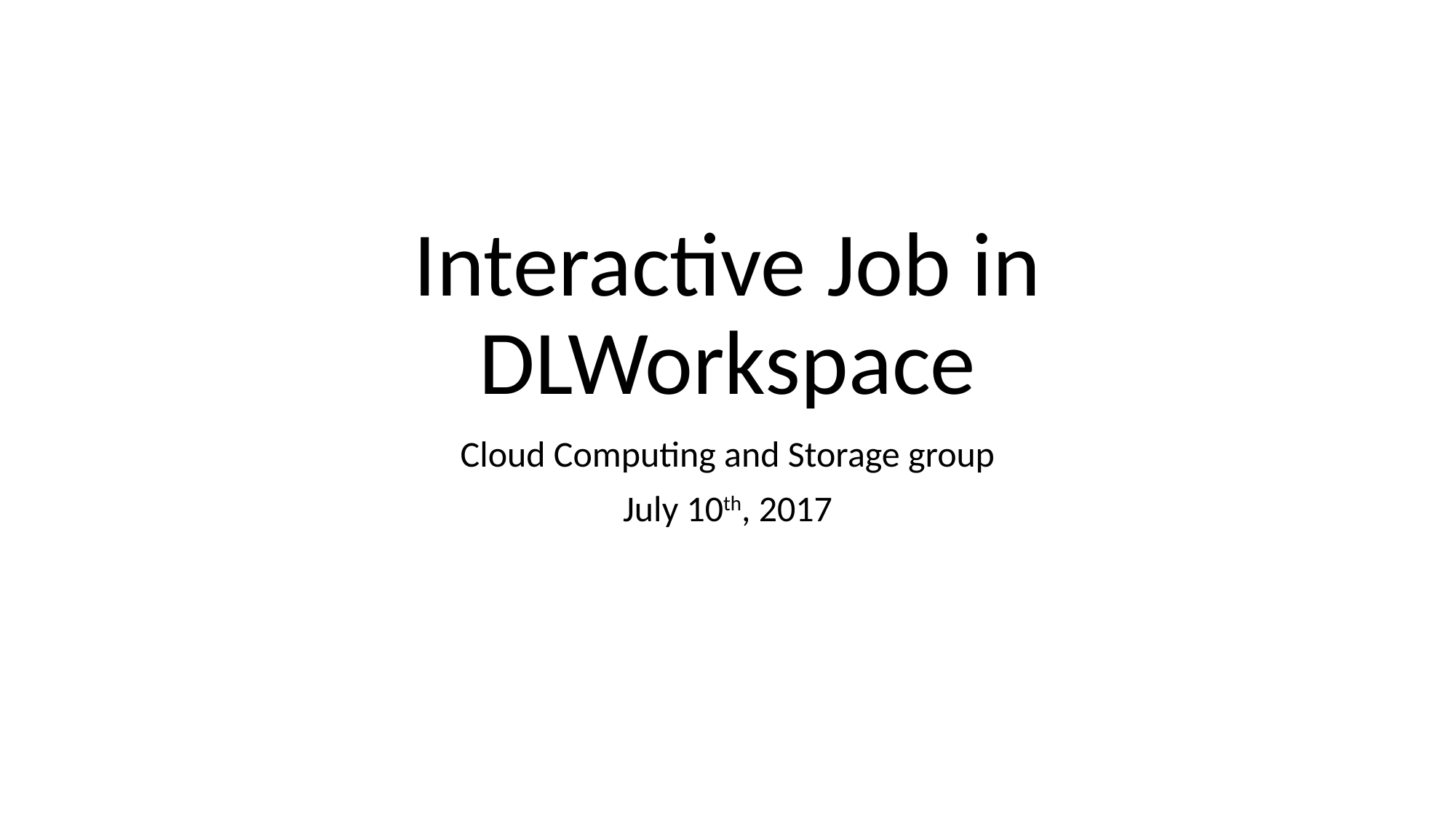

# Interactive Job in DLWorkspace
Cloud Computing and Storage group
July 10th, 2017